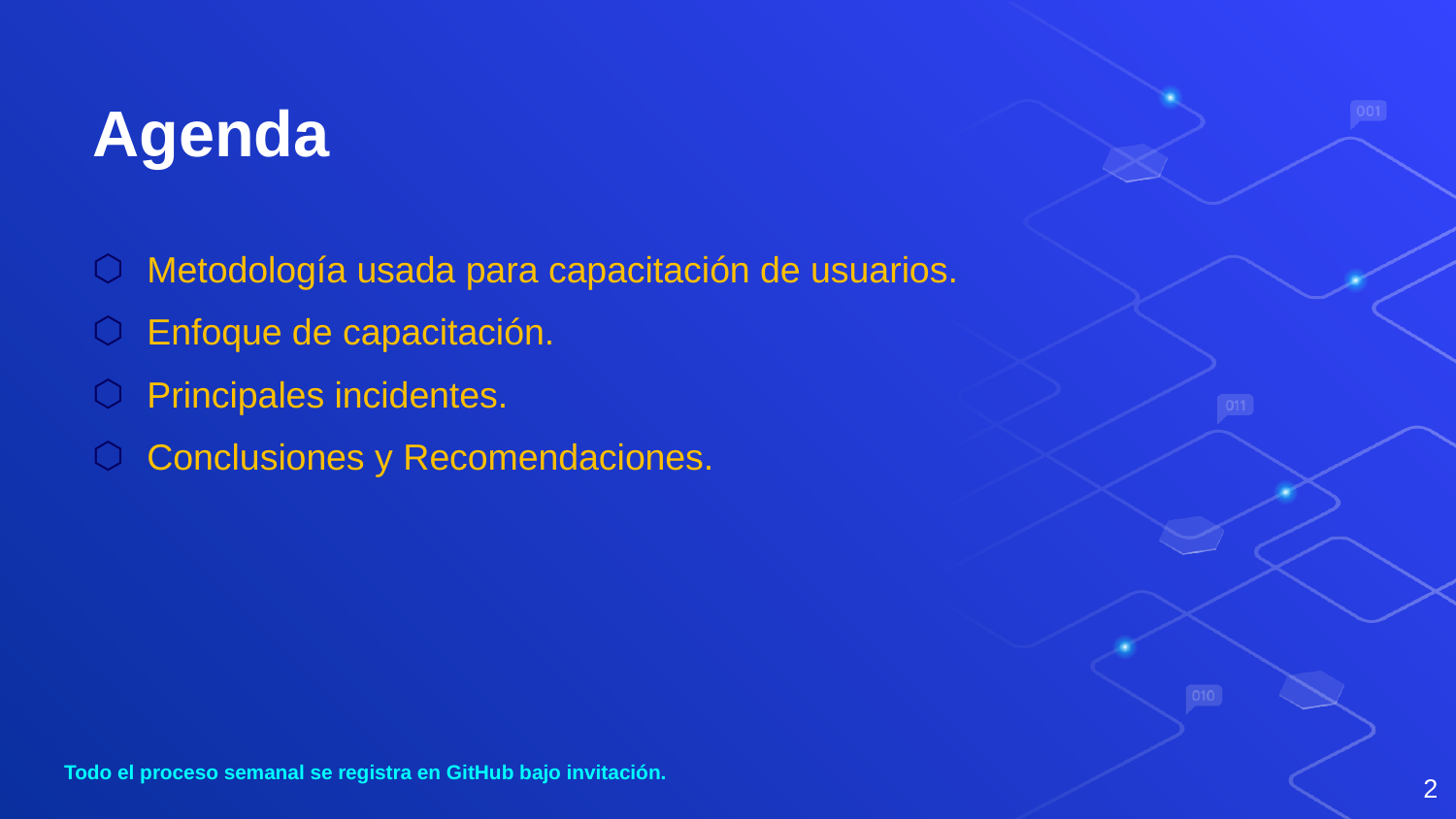

# Agenda
Metodología usada para capacitación de usuarios.
Enfoque de capacitación.
Principales incidentes.
Conclusiones y Recomendaciones.

Todo el proceso semanal se registra en GitHub bajo invitación.

2